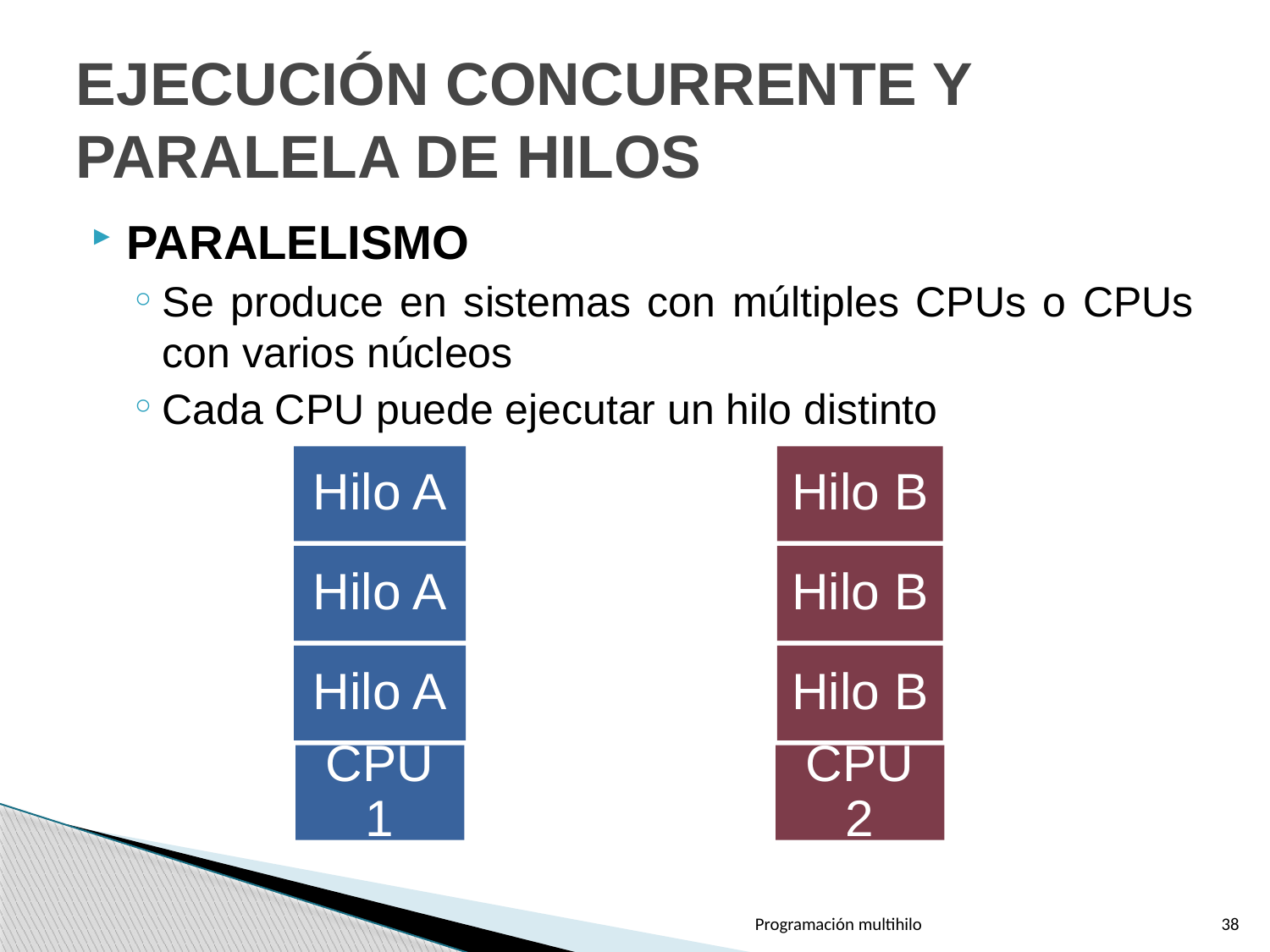

# EJECUCIÓN CONCURRENTE Y PARALELA DE HILOS
PARALELISMO
Se produce en sistemas con múltiples CPUs o CPUs con varios núcleos
Cada CPU puede ejecutar un hilo distinto

Hilo A
Hilo A
Hilo A
CPU 1
Hilo B
Hilo B
Hilo B
CPU 2
Programación multihilo
38